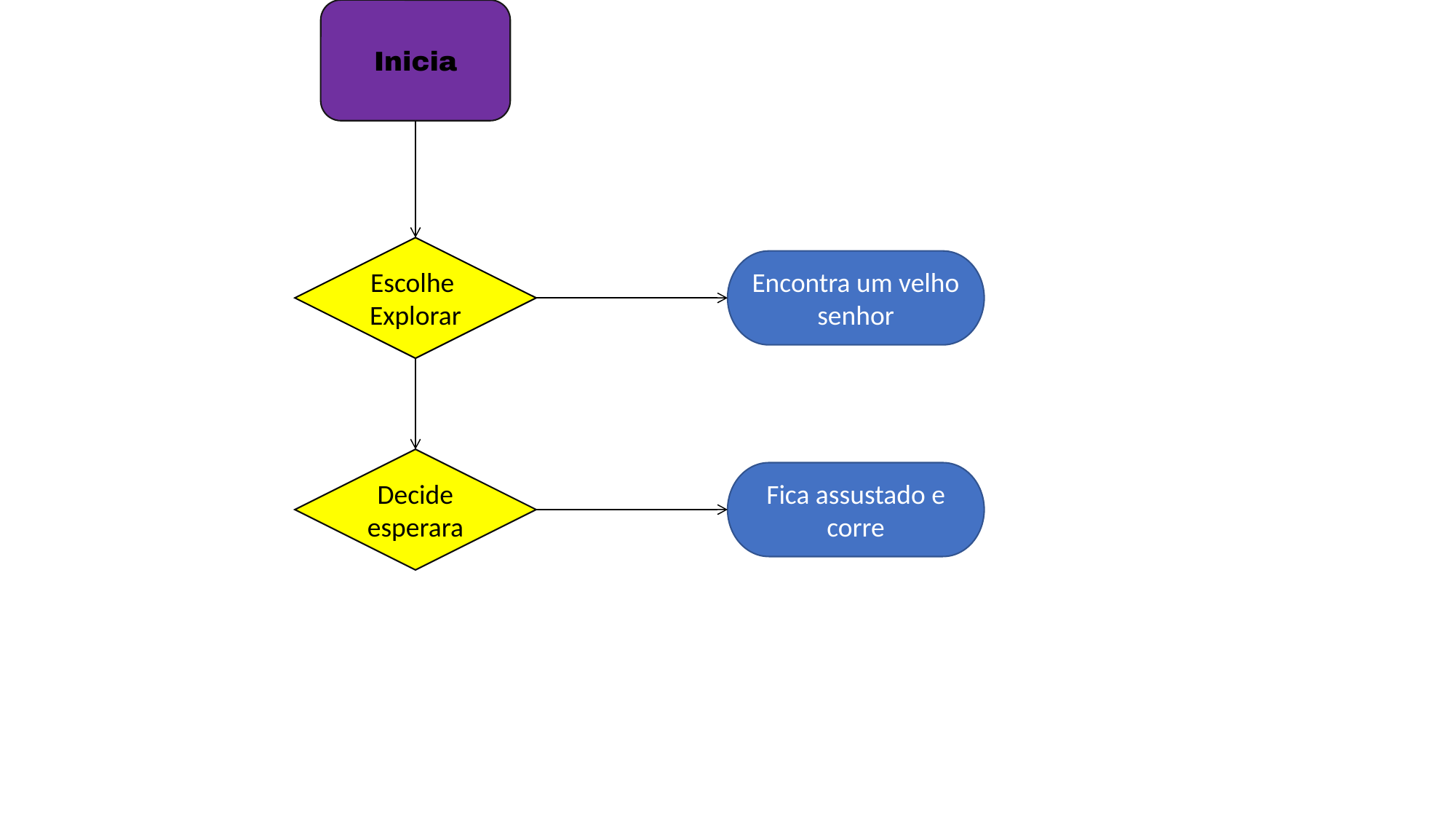

Inicia
Escolhe  Explorar
Encontra um velho senhor
Decide esperara
Fica assustado e corre